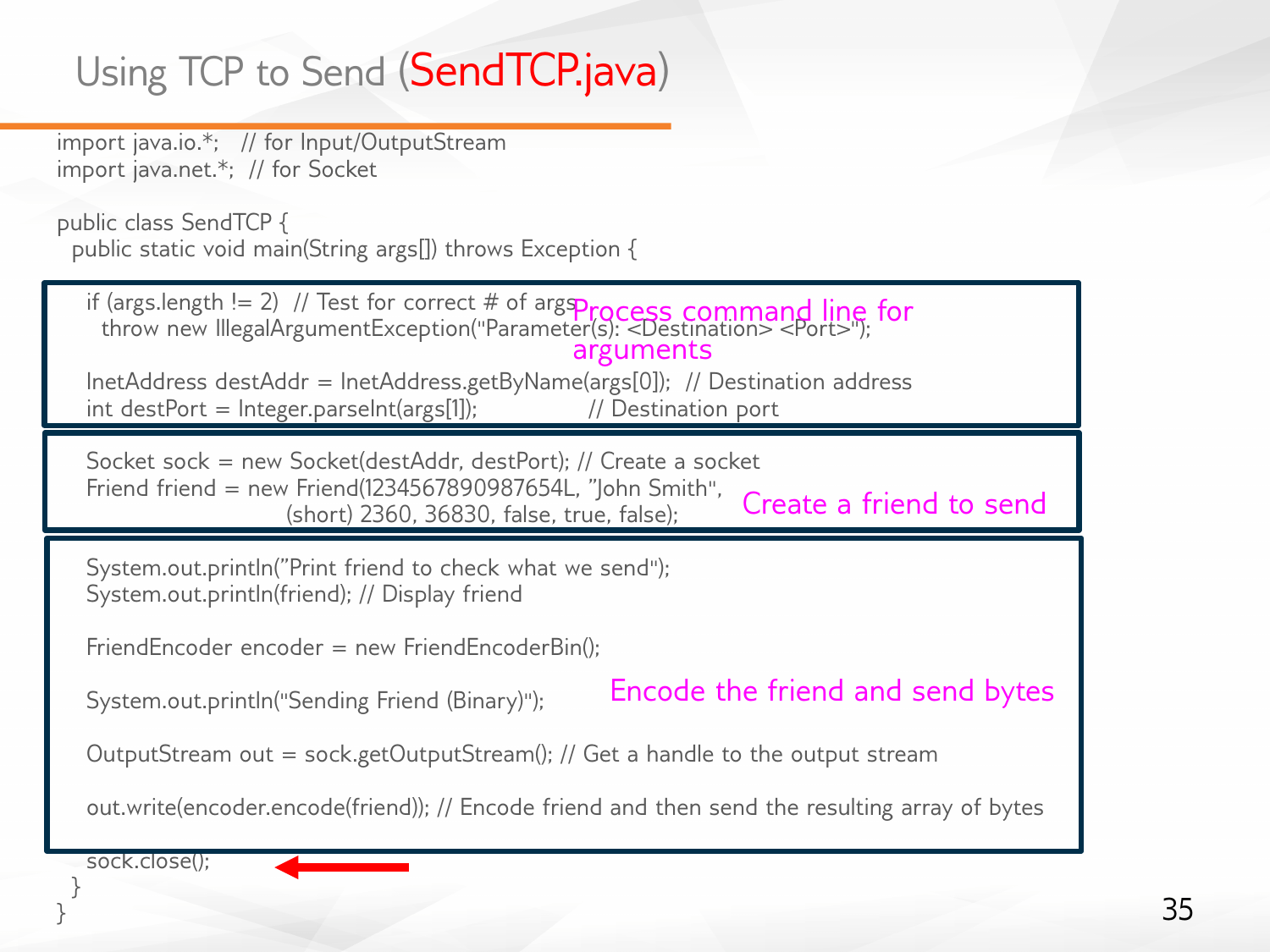

# Using TCP to Send (SendTCP.java)
import java.io.*;   // for Input/OutputStream
import java.net.*;  // for Socket
public class SendTCP {
  public static void main(String args[]) throws Exception {

    if (args.length != 2)  // Test for correct # of args
      throw new IllegalArgumentException("Parameter(s): <Destination> <Port>");

    InetAddress destAddr = InetAddress.getByName(args[0]);  // Destination address
    int destPort = Integer.parseInt(args[1]);               // Destination port

    Socket sock = new Socket(destAddr, destPort); // Create a socket
    Friend friend = new Friend(1234567890987654L, ”John Smith",
                               (short) 2360, 36830, false, true, false);

    System.out.println(”Print friend to check what we send");
    System.out.println(friend); // Display friend
    FriendEncoder encoder = new FriendEncoderBin();

    System.out.println("Sending Friend (Binary)");

    OutputStream out = sock.getOutputStream(); // Get a handle to the output stream

    out.write(encoder.encode(friend)); // Encode friend and then send the resulting array of bytes

    sock.close();
  }
}

Process command line for arguments

Create a friend to send

Encode the friend and send bytes
35